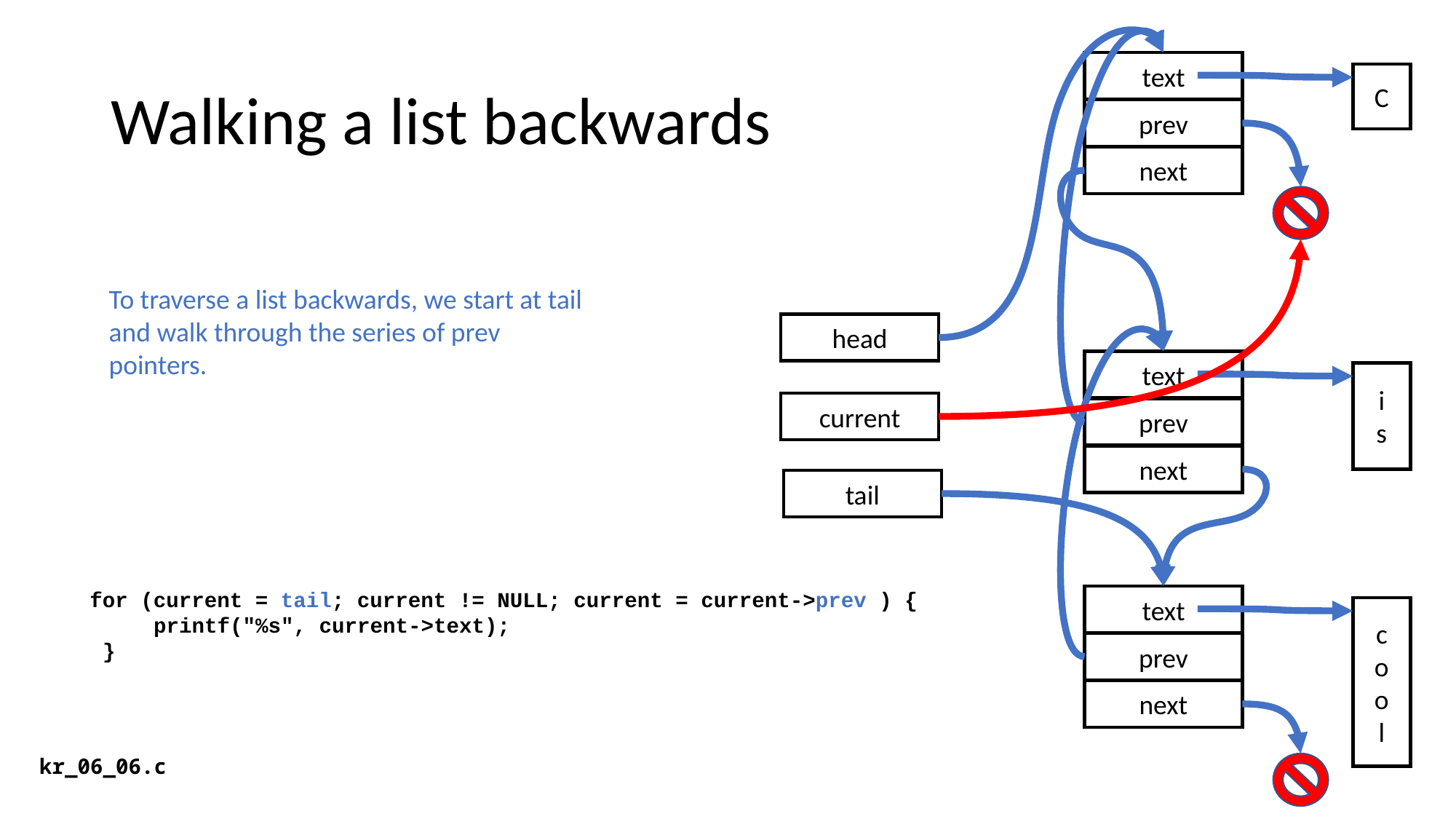

# Walking a list backwards
text
C
prev
next

To traverse a list backwards, we start at tail and walk through the series of prev pointers.
head
text
i
s
current
prev
next
tail
 for (current = tail; current != NULL; current = current->prev ) {
      printf("%s", current->text);
  }
text
c
o
o
l
prev
next
kr_06_06.c